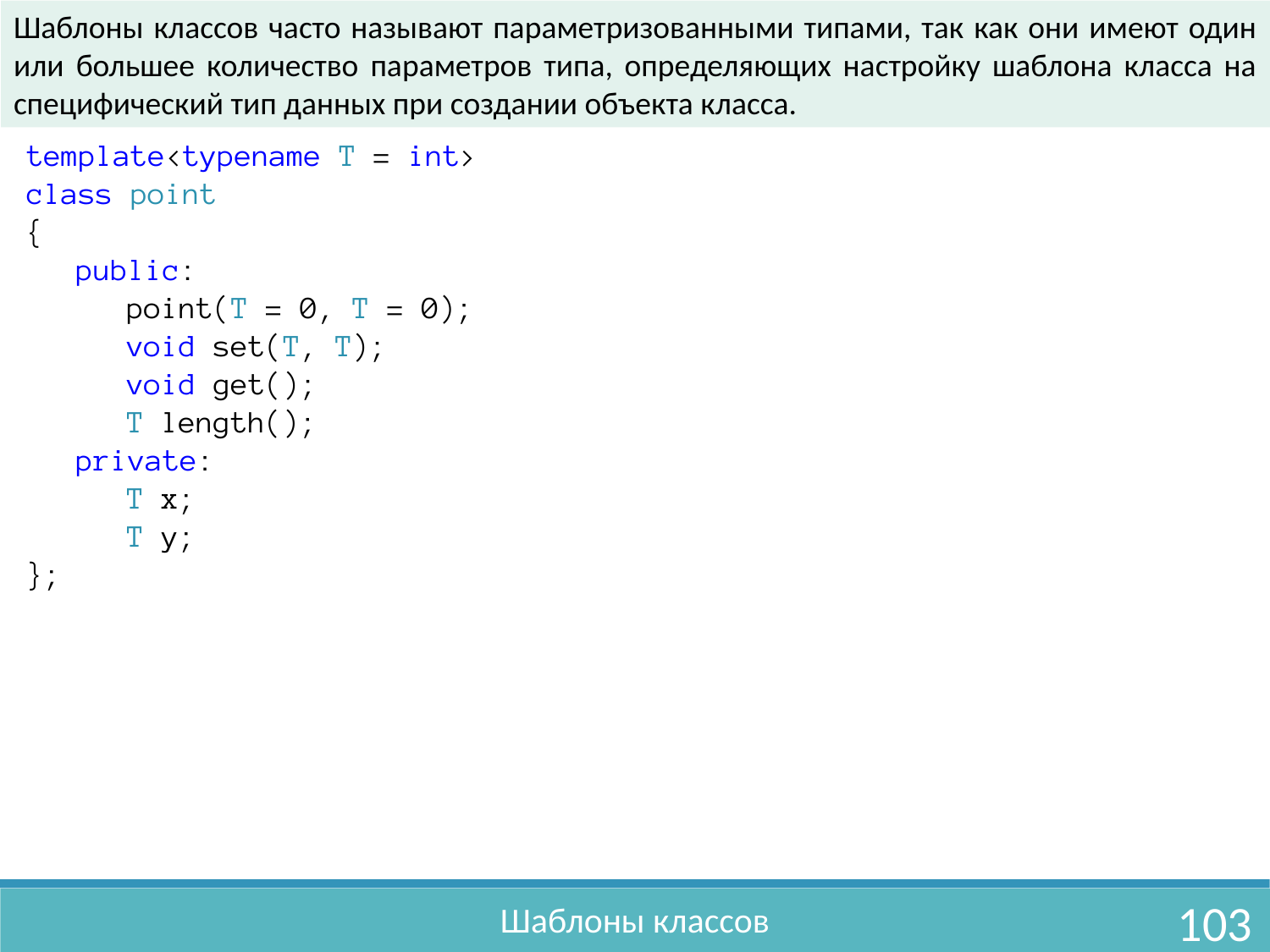

Шаблоны классов часто называют параметризованными типами, так как они имеют один или большее количество параметров типа, определяющих настройку шаблона класса на специфический тип данных при создании объекта класса.
template<typename T = int>
class point
{
	public:
		point(T = 0, T = 0);
		void set(T, T);
		void get();
		T length();
	private:
		T x;
		T y;
};
103
Шаблоны классов